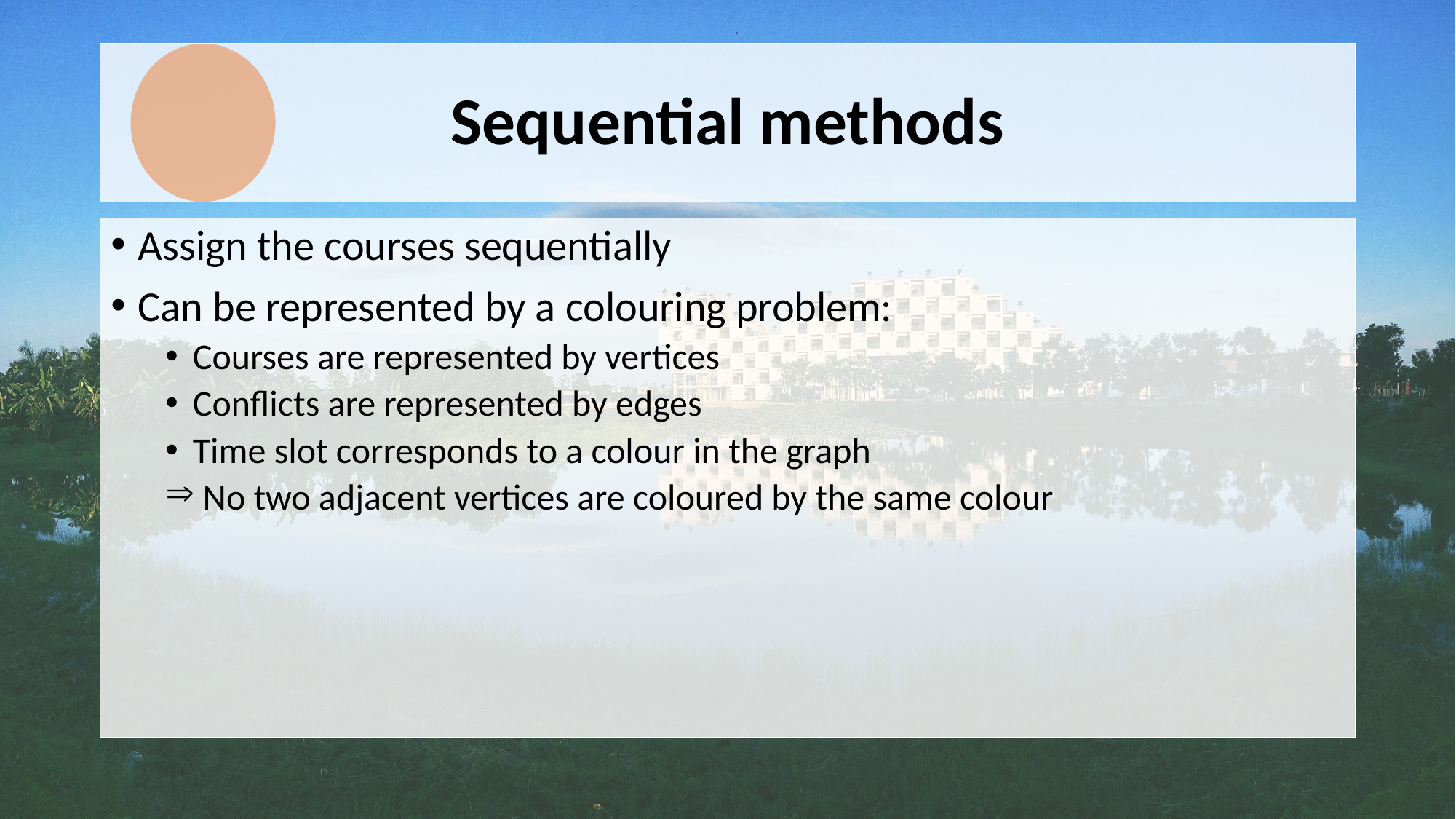

# Sequential methods
Assign the courses sequentially
Can be represented by a colouring problem:
Courses are represented by vertices
Conflicts are represented by edges
Time slot corresponds to a colour in the graph
 No two adjacent vertices are coloured by the same colour